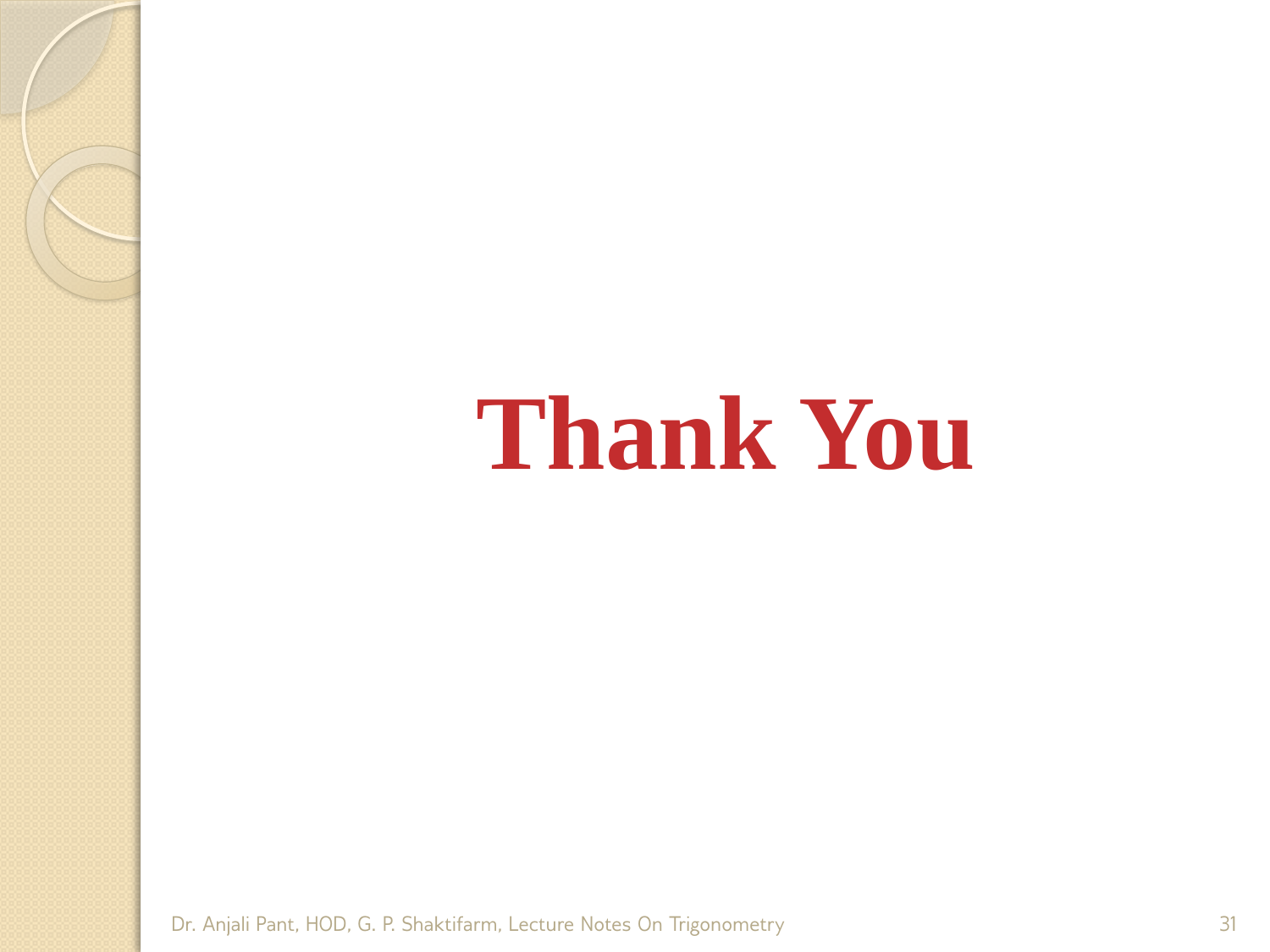

Thank You
Dr. Anjali Pant, HOD, G. P. Shaktifarm, Lecture Notes On Trigonometry
31